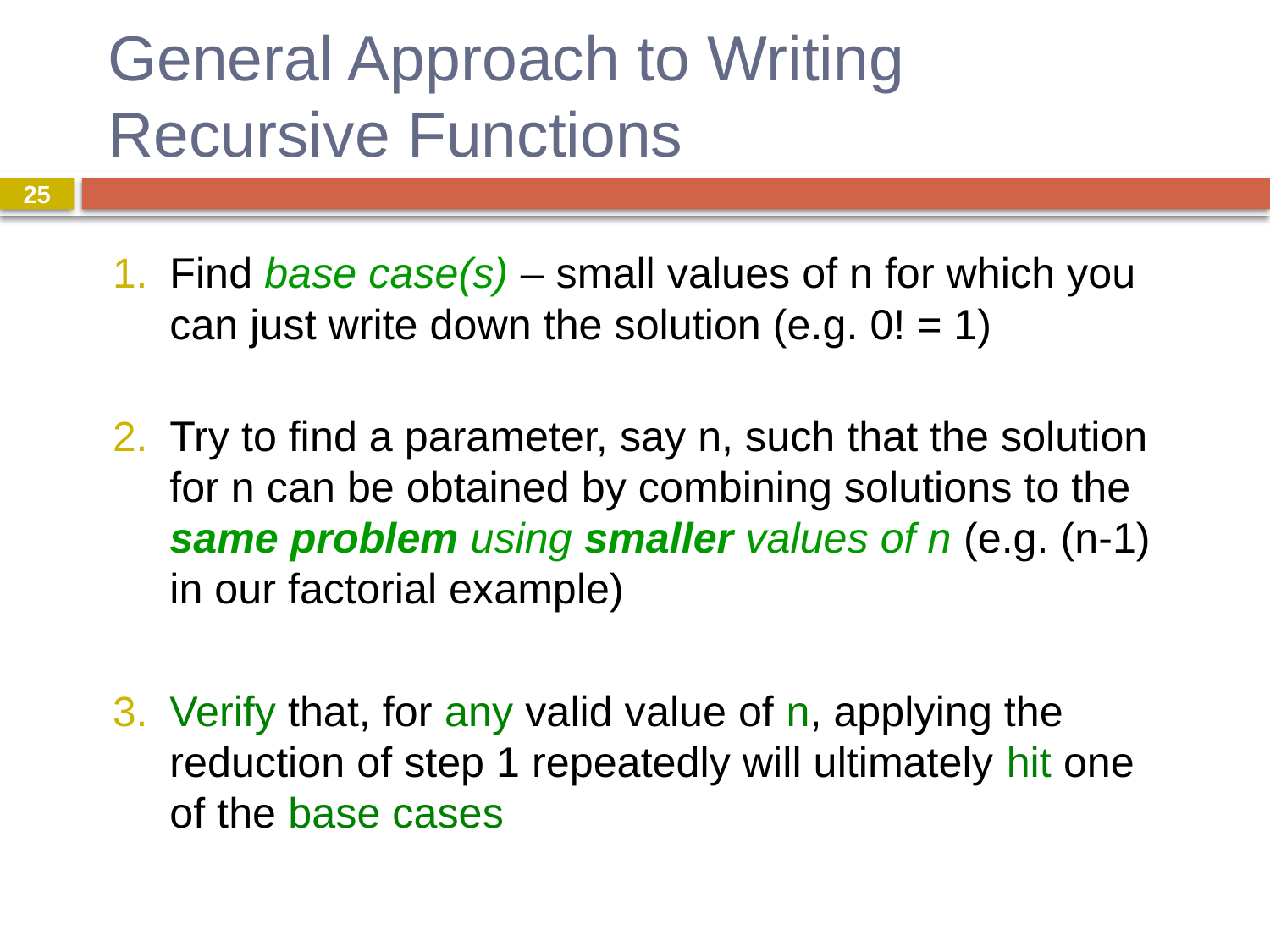

# General Approach to Writing Recursive Functions
25

Find base case(s) – small values of n for which you can just write down the solution (e.g. 0! = 1)
Try to find a parameter, say n, such that the solution for n can be obtained by combining solutions to the same problem using smaller values of n (e.g. (n-1) in our factorial example)

Verify that, for any valid value of n, applying the reduction of step 1 repeatedly will ultimately hit one of the base cases